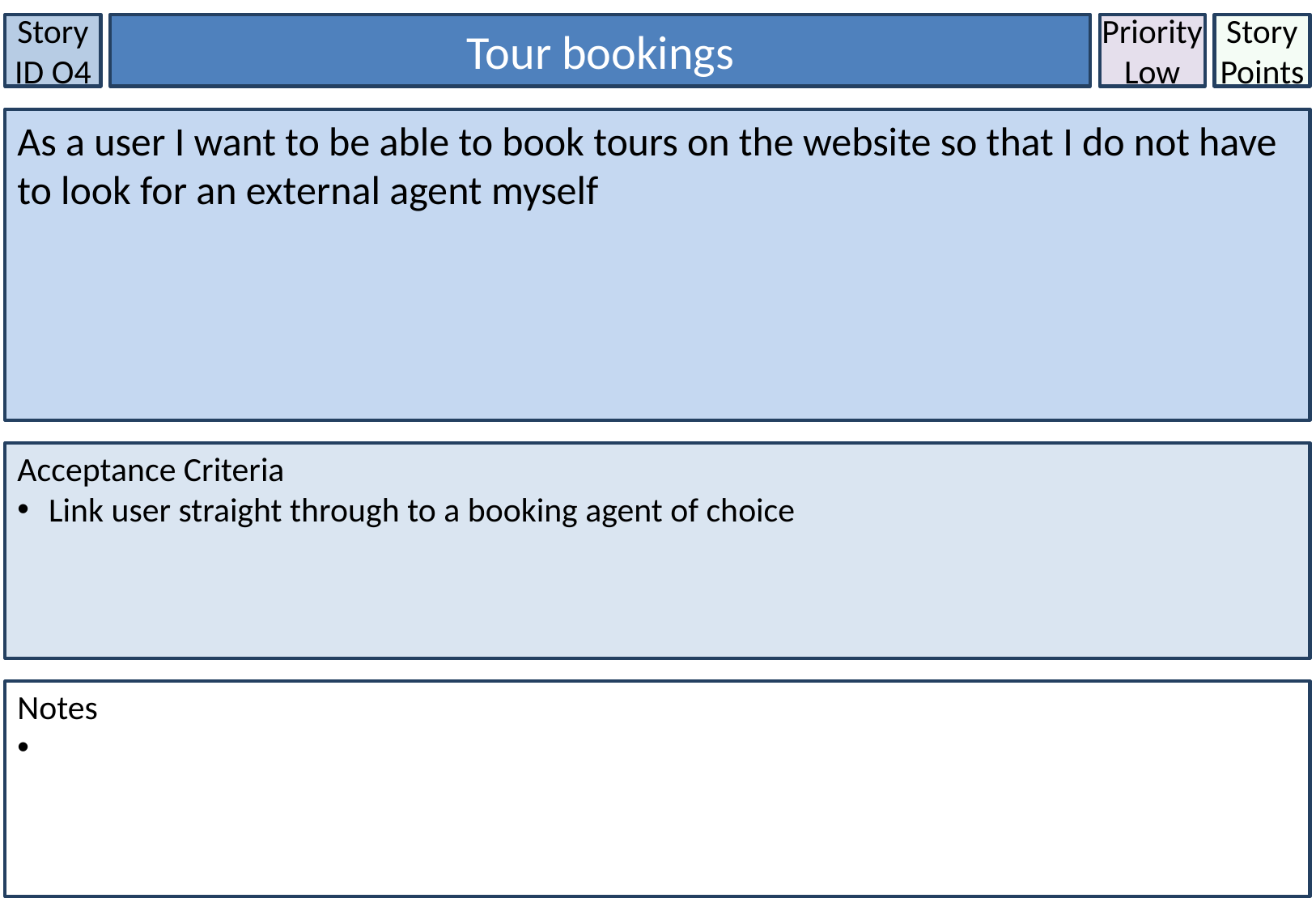

Story ID O4
Tour bookings
Priority Low
Story Points
As a user I want to be able to book tours on the website so that I do not have to look for an external agent myself
Acceptance Criteria
 Link user straight through to a booking agent of choice
Notes